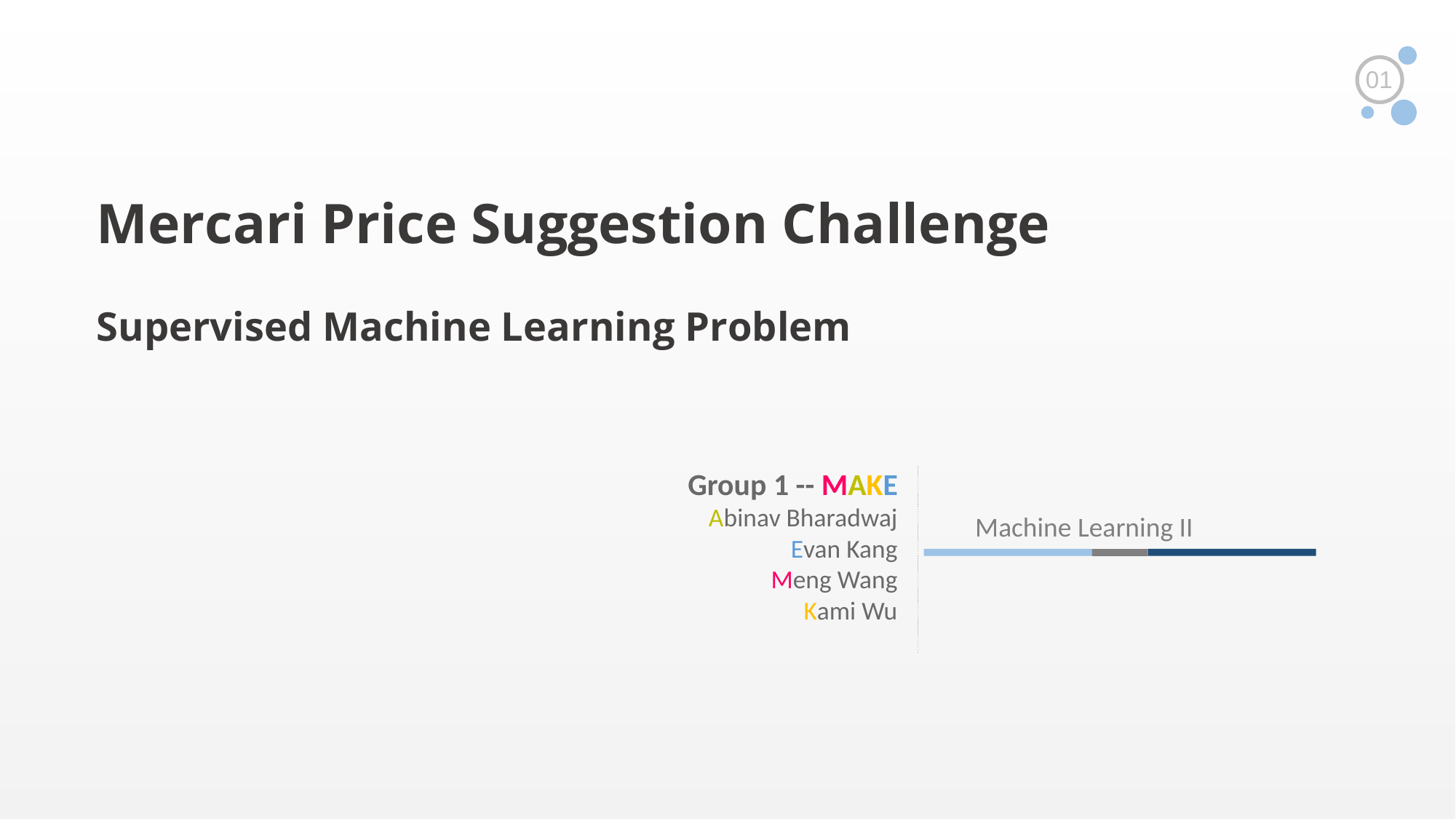

01

Mercari Price Suggestion Challenge

Supervised Machine Learning Problem
Group 1 -- MAKE
Abinav Bharadwaj
Evan Kang
Meng Wang
Kami Wu
Machine Learning II